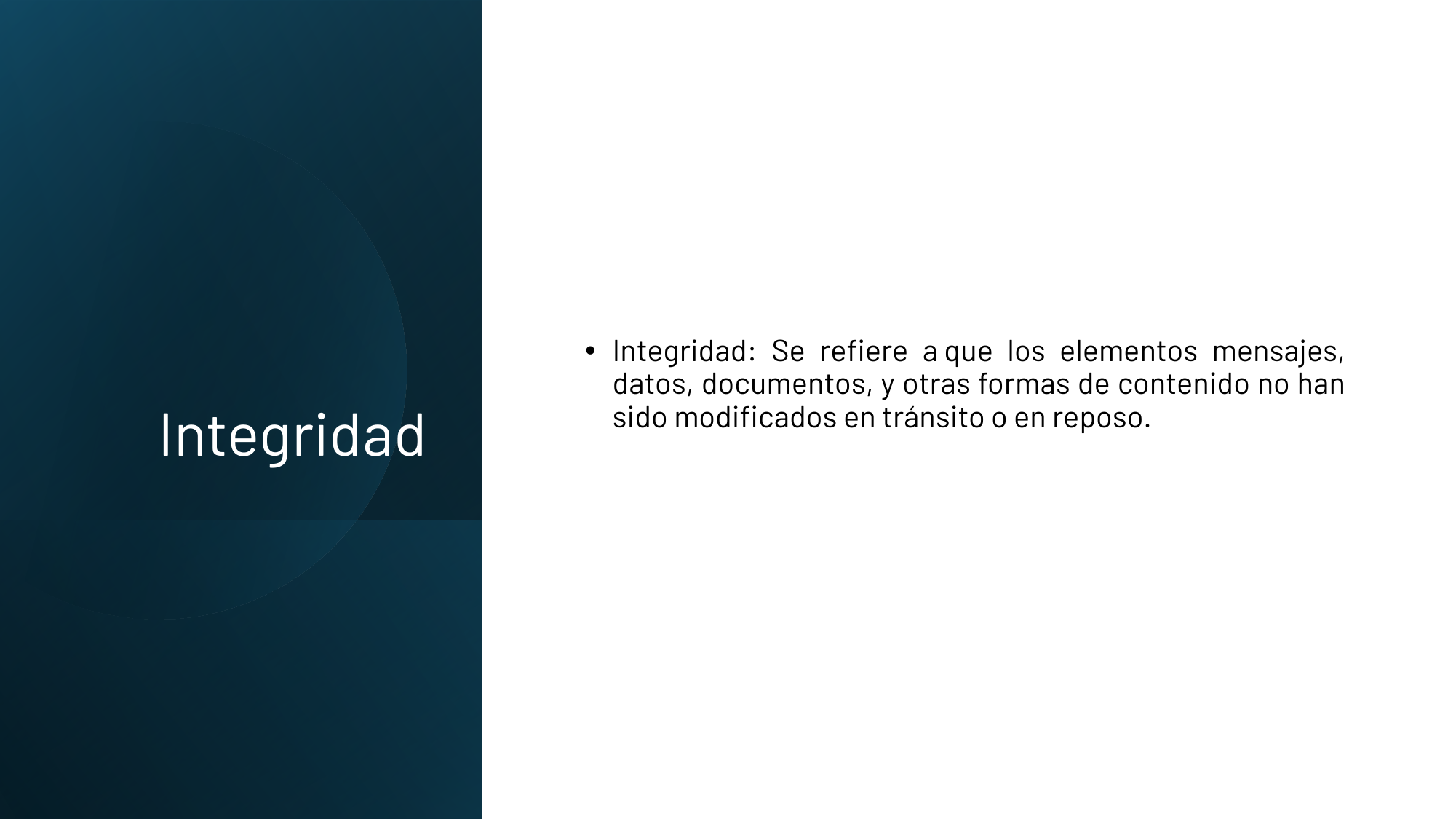

# Integridad
Integridad: Se refiere a que los elementos mensajes, datos, documentos, y otras formas de contenido no han sido modificados en tránsito o en reposo.